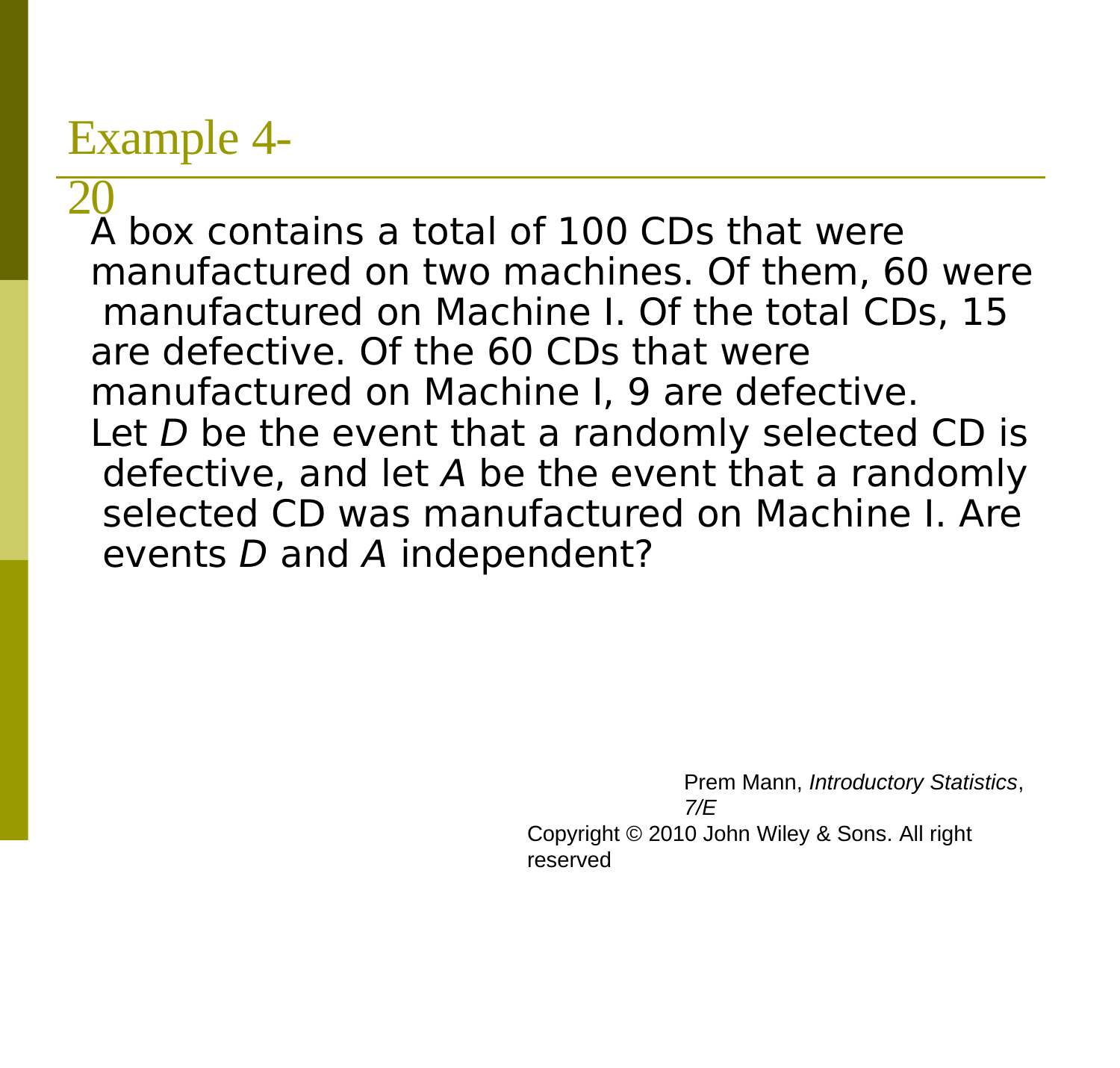

# Example 4-20
A box contains a total of 100 CDs that were  manufactured on two machines. Of them, 60 were  manufactured on Machine I. Of the total CDs, 15  are defective. Of the 60 CDs that were  manufactured on Machine I, 9 are defective.
Let D be the event that a randomly selected CD is  defective, and let A be the event that a randomly  selected CD was manufactured on Machine I. Are  events D and A independent?
Prem Mann, Introductory Statistics, 7/E
Copyright © 2010 John Wiley & Sons. All right reserved